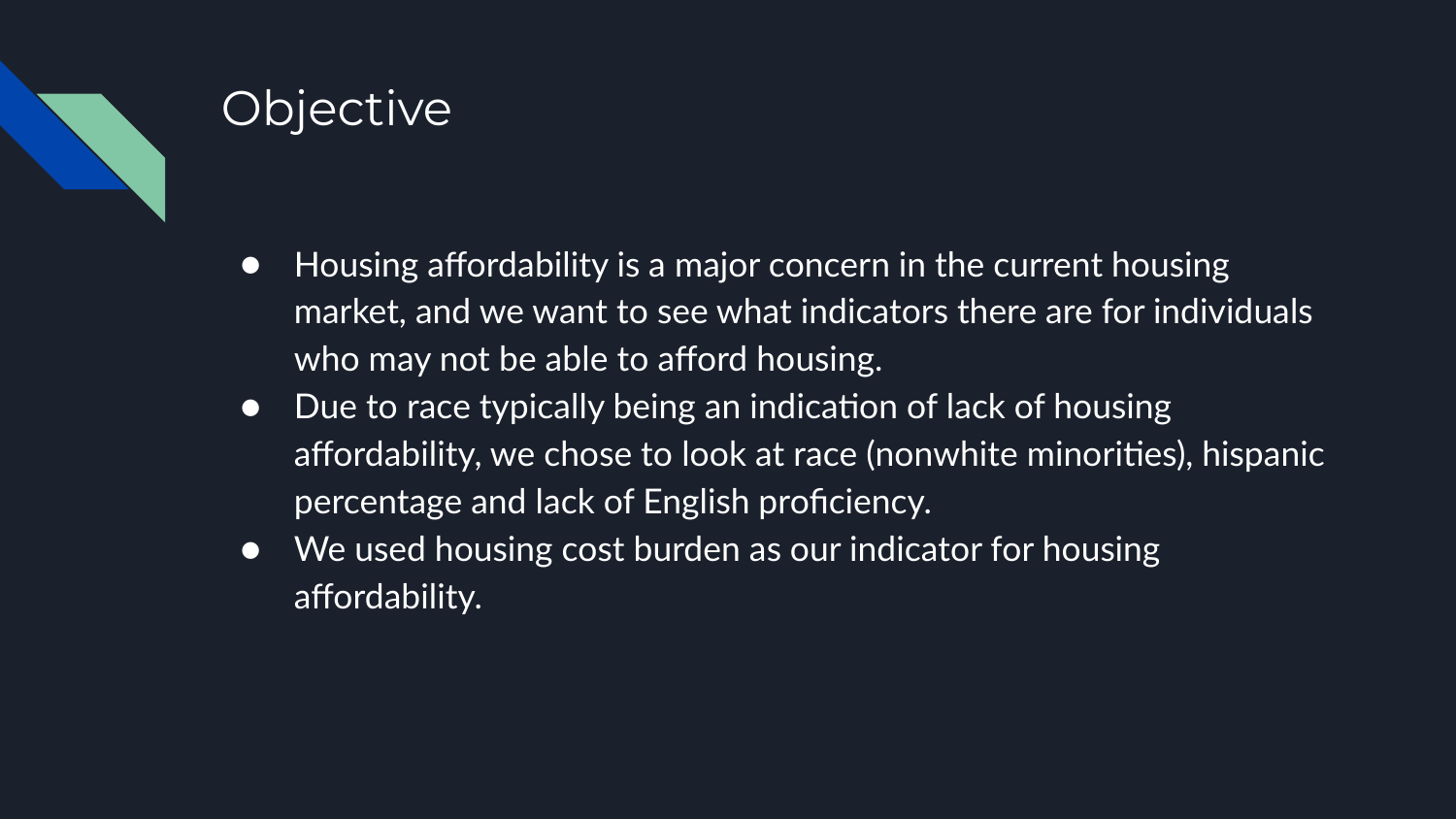

# Objective
Housing affordability is a major concern in the current housing market, and we want to see what indicators there are for individuals who may not be able to afford housing.
Due to race typically being an indication of lack of housing affordability, we chose to look at race (nonwhite minorities), hispanic percentage and lack of English proficiency.
We used housing cost burden as our indicator for housing affordability.